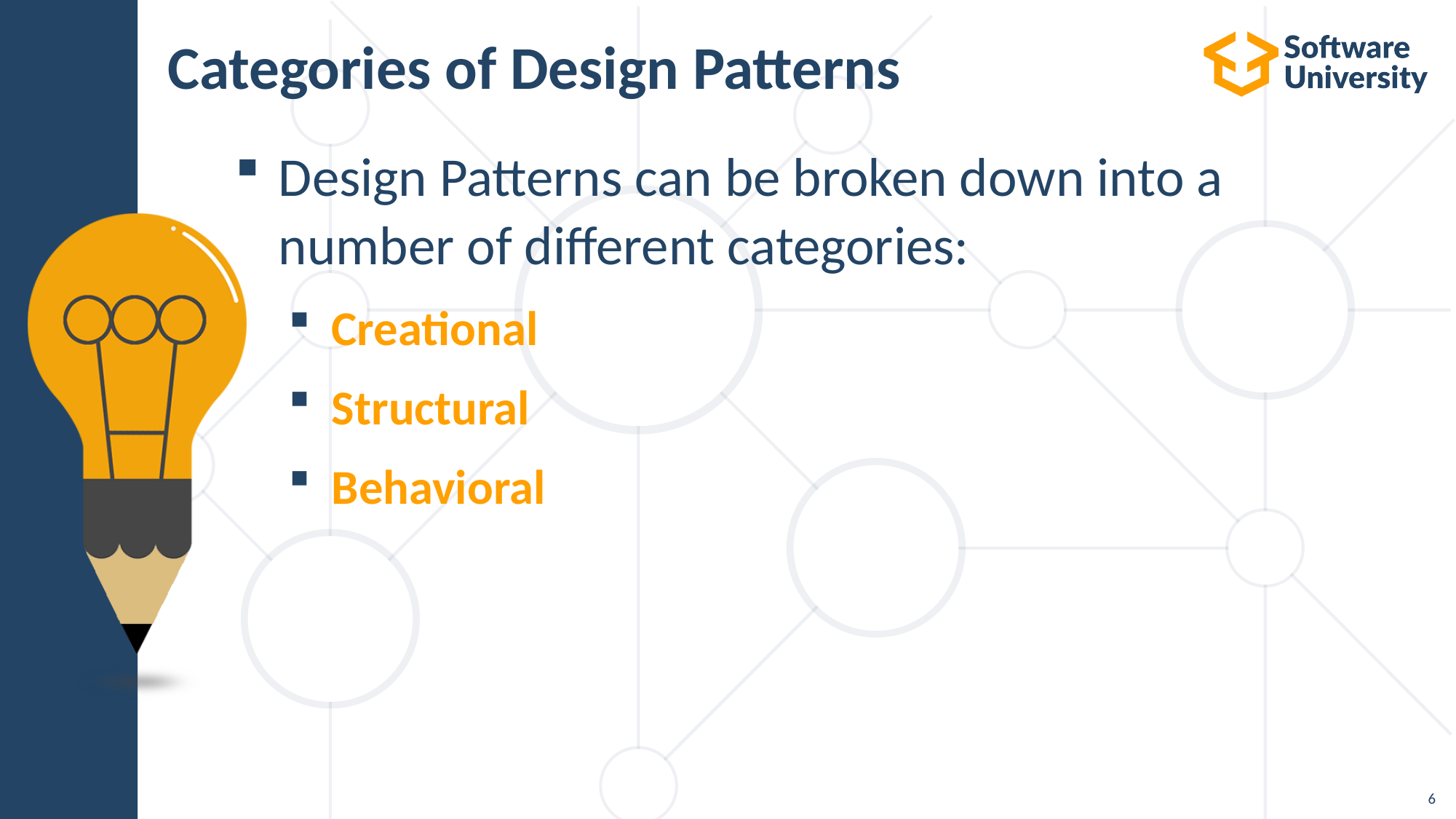

6
# Categories of Design Patterns
Design Patterns can be broken down into a
number of different categories:
Creational
Structural
Behavioral